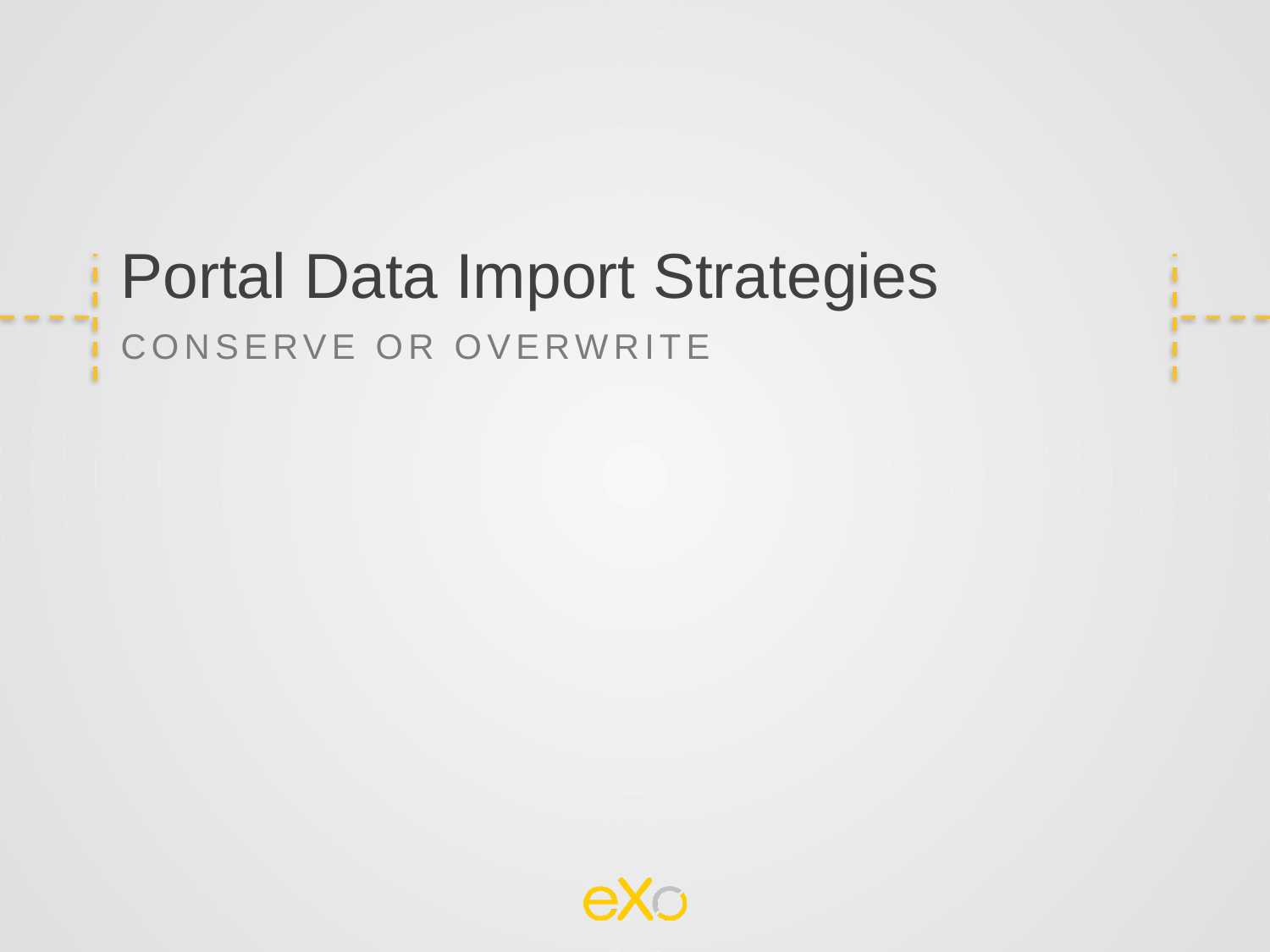

Portal Data Import Strategies
Conserve or overwrite